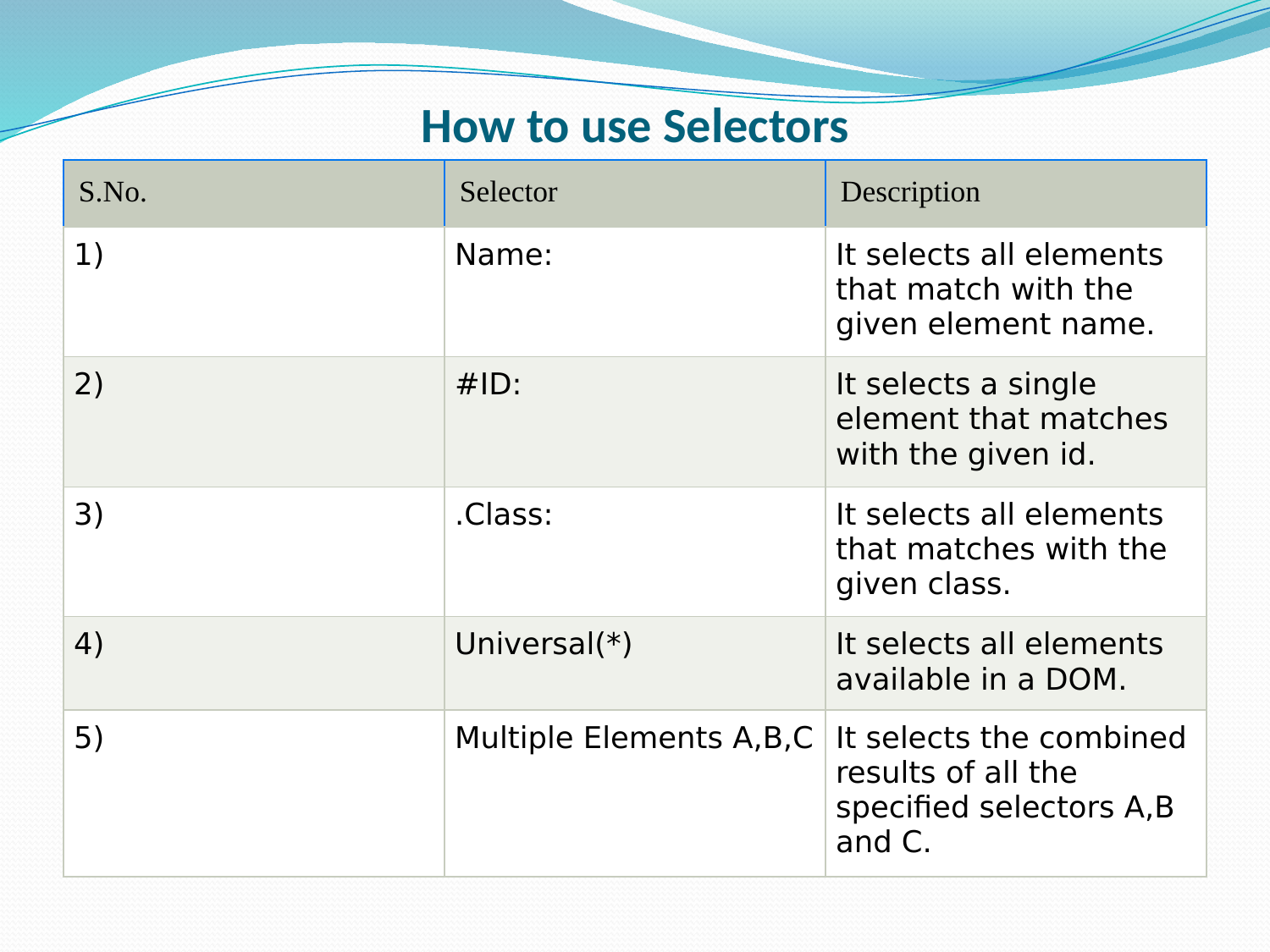

# How to use Selectors
| S.No. | Selector | Description |
| --- | --- | --- |
| 1) | Name: | It selects all elements that match with the given element name. |
| 2) | #ID: | It selects a single element that matches with the given id. |
| 3) | .Class: | It selects all elements that matches with the given class. |
| 4) | Universal(\*) | It selects all elements available in a DOM. |
| 5) | Multiple Elements A,B,C | It selects the combined results of all the specified selectors A,B and C. |